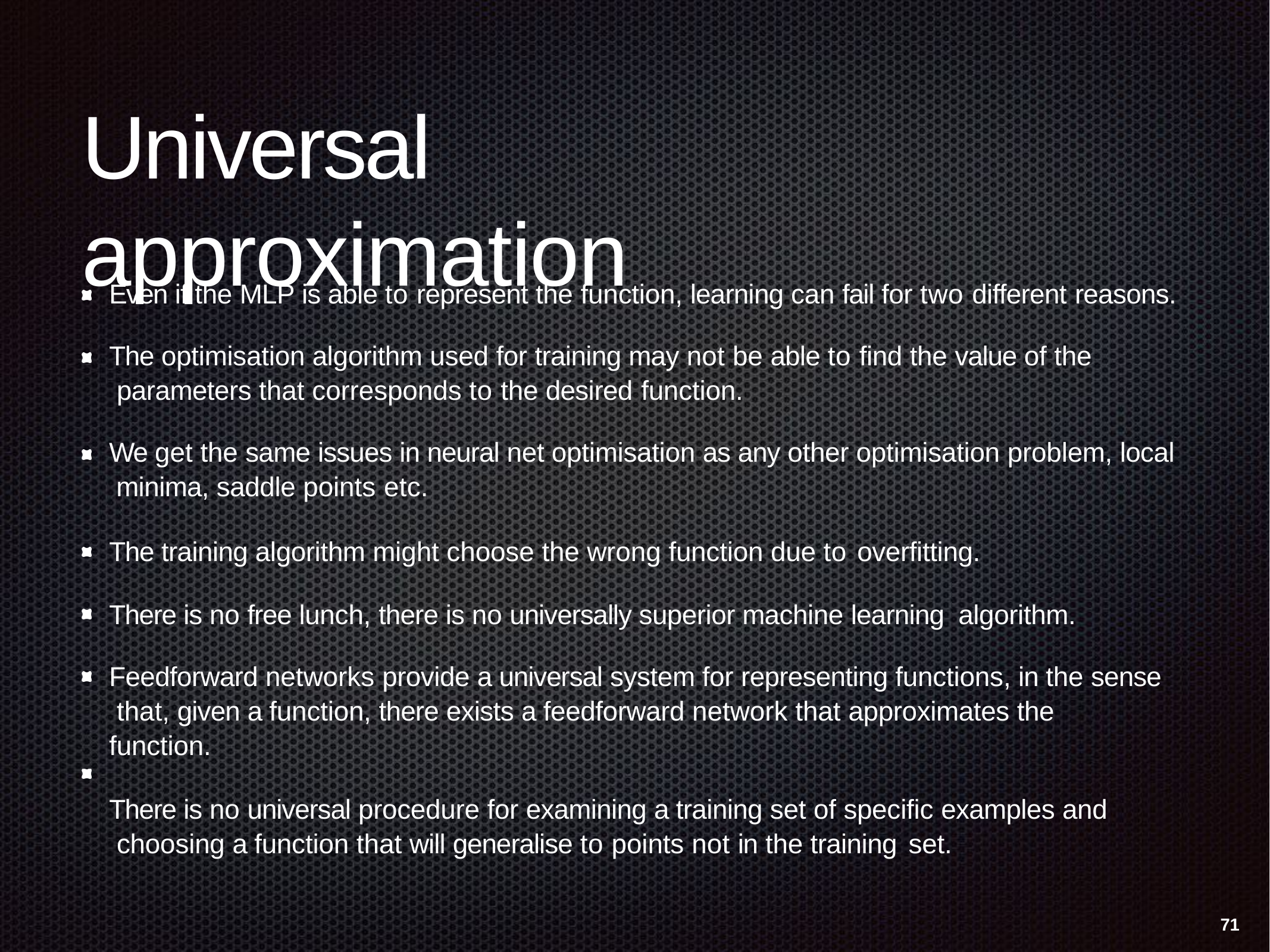

# Universal approximation
Even if the MLP is able to represent the function, learning can fail for two different reasons.
The optimisation algorithm used for training may not be able to find the value of the  parameters that corresponds to the desired function.
We get the same issues in neural net optimisation as any other optimisation problem, local  minima, saddle points etc.

The training algorithm might choose the wrong function due to overfitting.

There is no free lunch, there is no universally superior machine learning algorithm.
Feedforward networks provide a universal system for representing functions, in the sense  that, given a function, there exists a feedforward network that approximates the function.
There is no universal procedure for examining a training set of specific examples and  choosing a function that will generalise to points not in the training set.

71